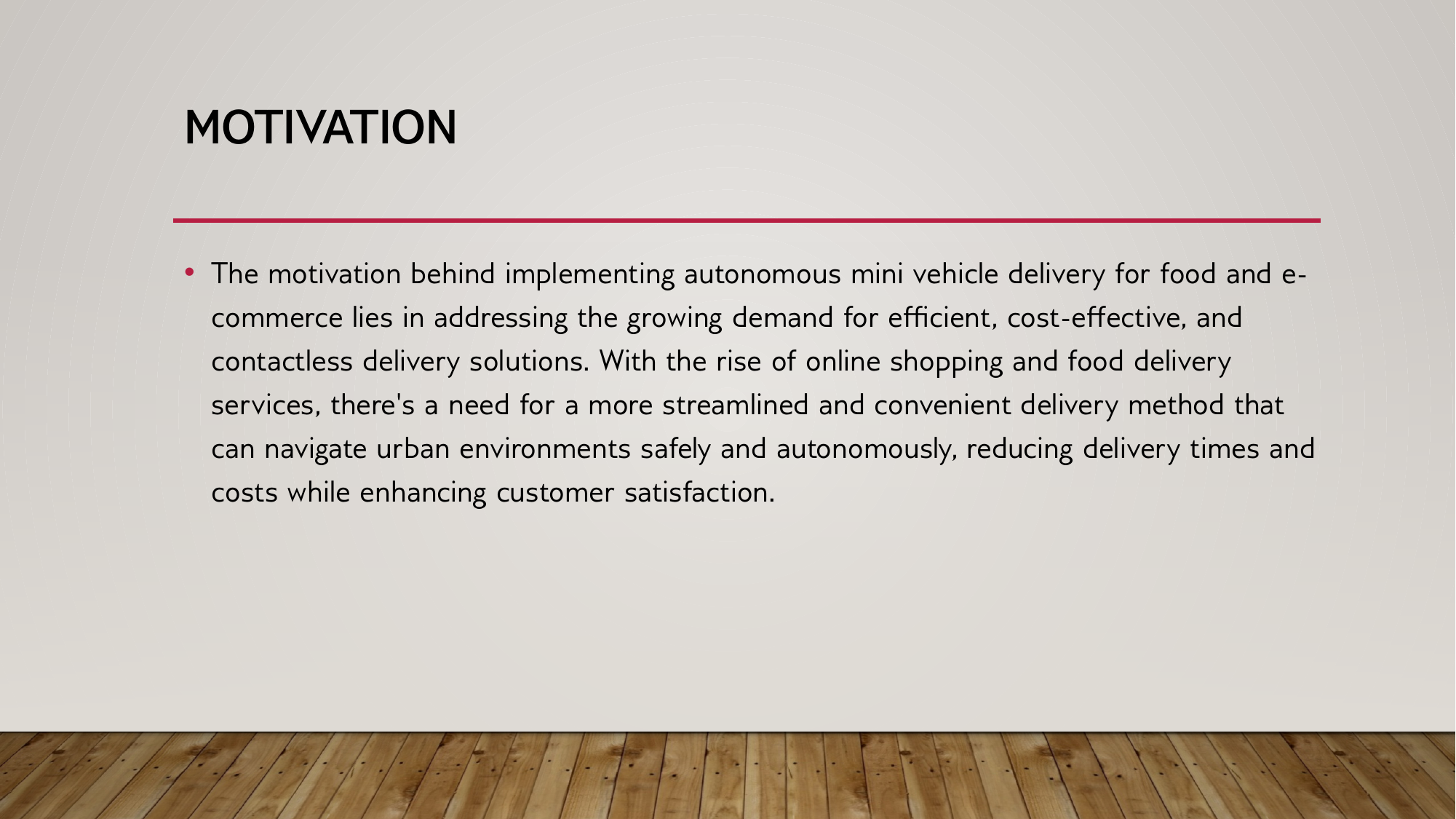

# MOTIVATION
The motivation behind implementing autonomous mini vehicle delivery for food and e-commerce lies in addressing the growing demand for efficient, cost-effective, and contactless delivery solutions. With the rise of online shopping and food delivery services, there's a need for a more streamlined and convenient delivery method that can navigate urban environments safely and autonomously, reducing delivery times and costs while enhancing customer satisfaction.